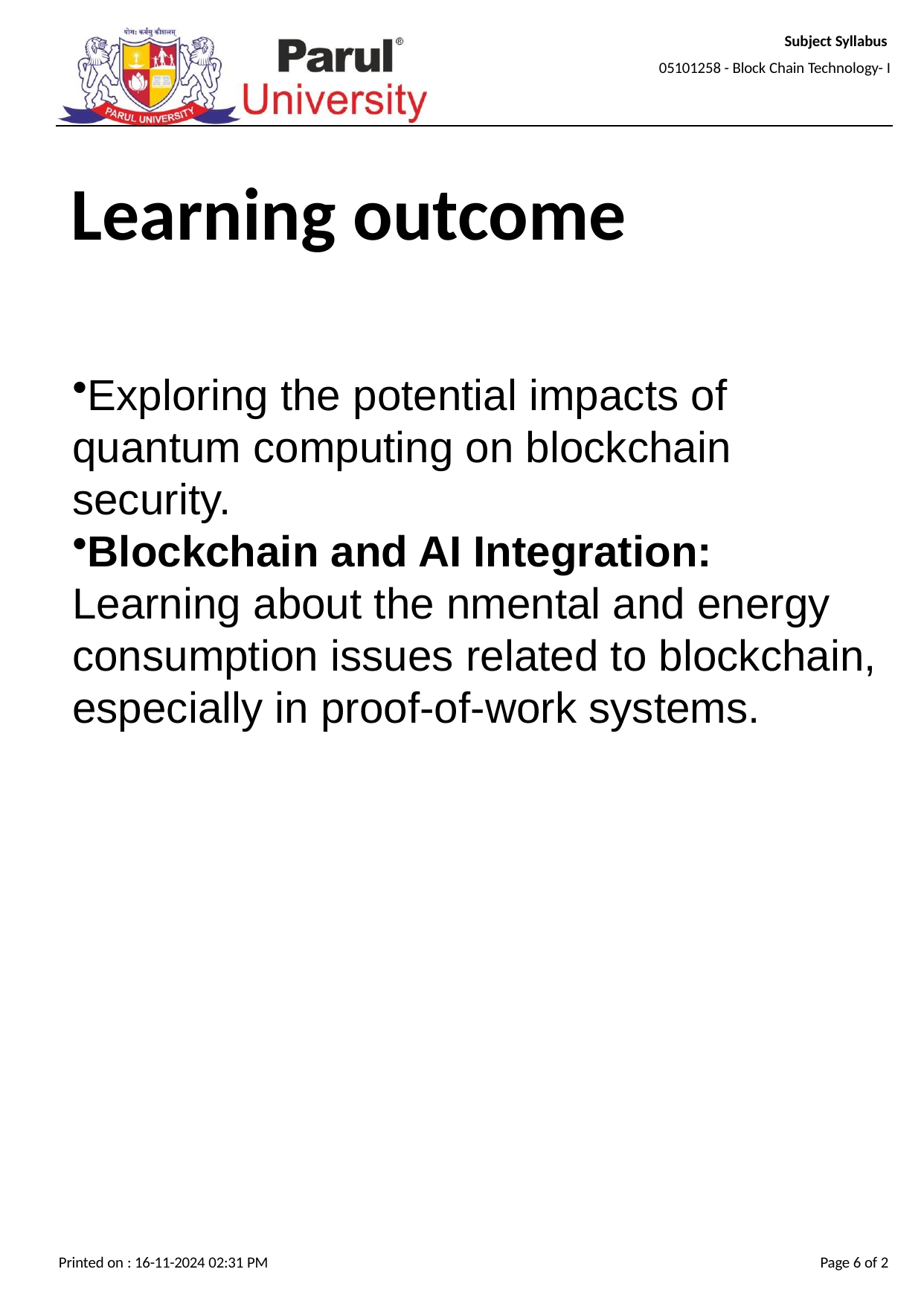

Subject Syllabus
05101258 - Block Chain Technology- I
Learning outcome

Exploring the potential impacts of quantum computing on blockchain security.
Blockchain and AI Integration: Learning about the nmental and energy consumption issues related to blockchain, especially in proof-of-work systems.
Printed on : 16-11-2024 02:31 PM
Page 6 of 2